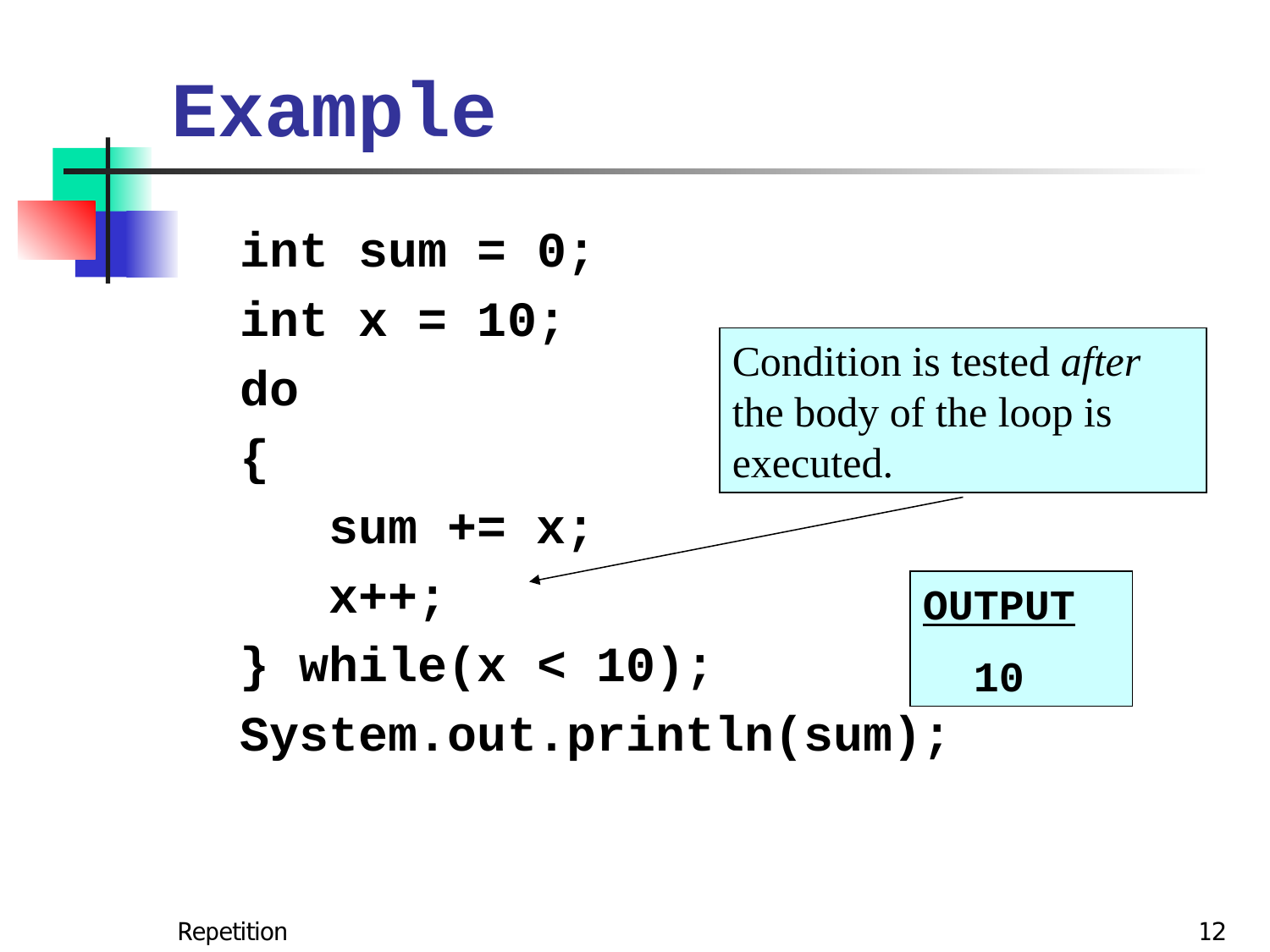

# Example
int sum = 0;
int x = 10;
do
{
   sum += x;
   x++;
} while(x < 10);
System.out.println(sum);
Condition is tested after the body of the loop is executed.

OUTPUT
  10
Repetition
12